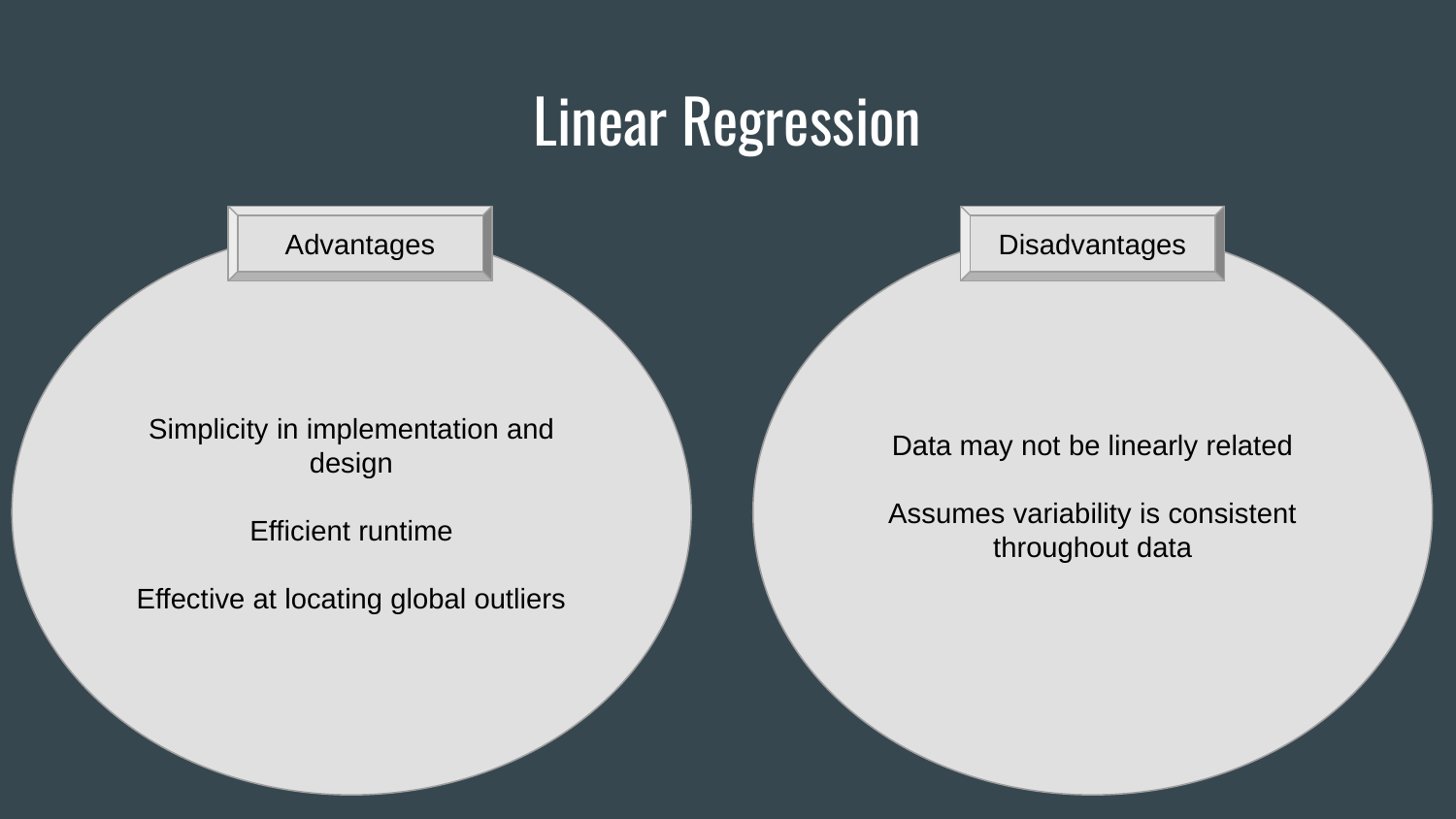

# Linear Regression

Advantages
Disadvantages
Simplicity in implementation and design

Efficient runtime

Effective at locating global outliers
Data may not be linearly related

Assumes variability is consistent throughout data